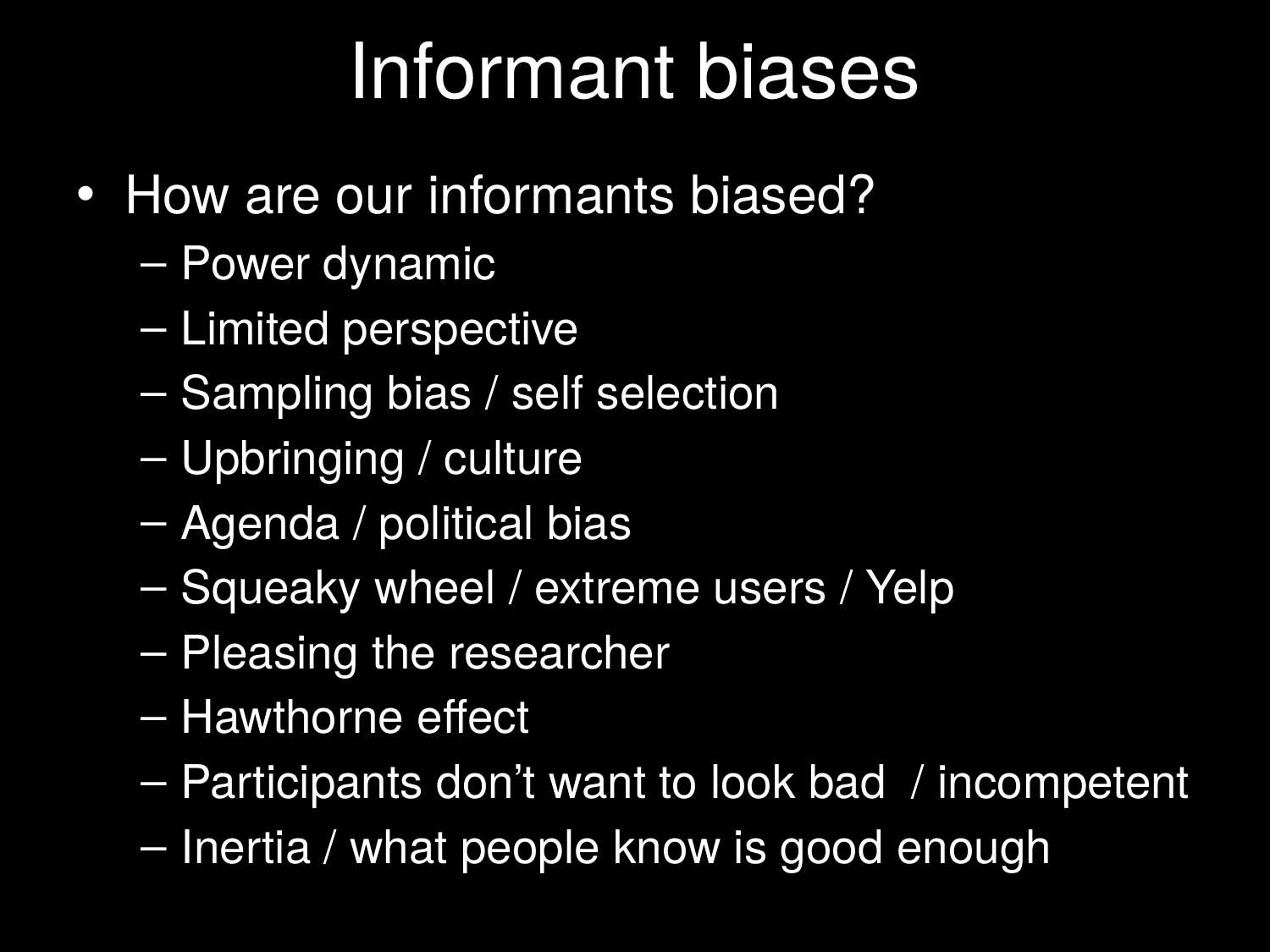

# Informant biases
How are our informants biased?
Power dynamic
Limited perspective
Sampling bias / self selection
Upbringing / culture
Agenda / political bias
Squeaky wheel / extreme users / Yelp
Pleasing the researcher
Hawthorne effect
Participants don’t want to look bad  / incompetent
Inertia / what people know is good enough